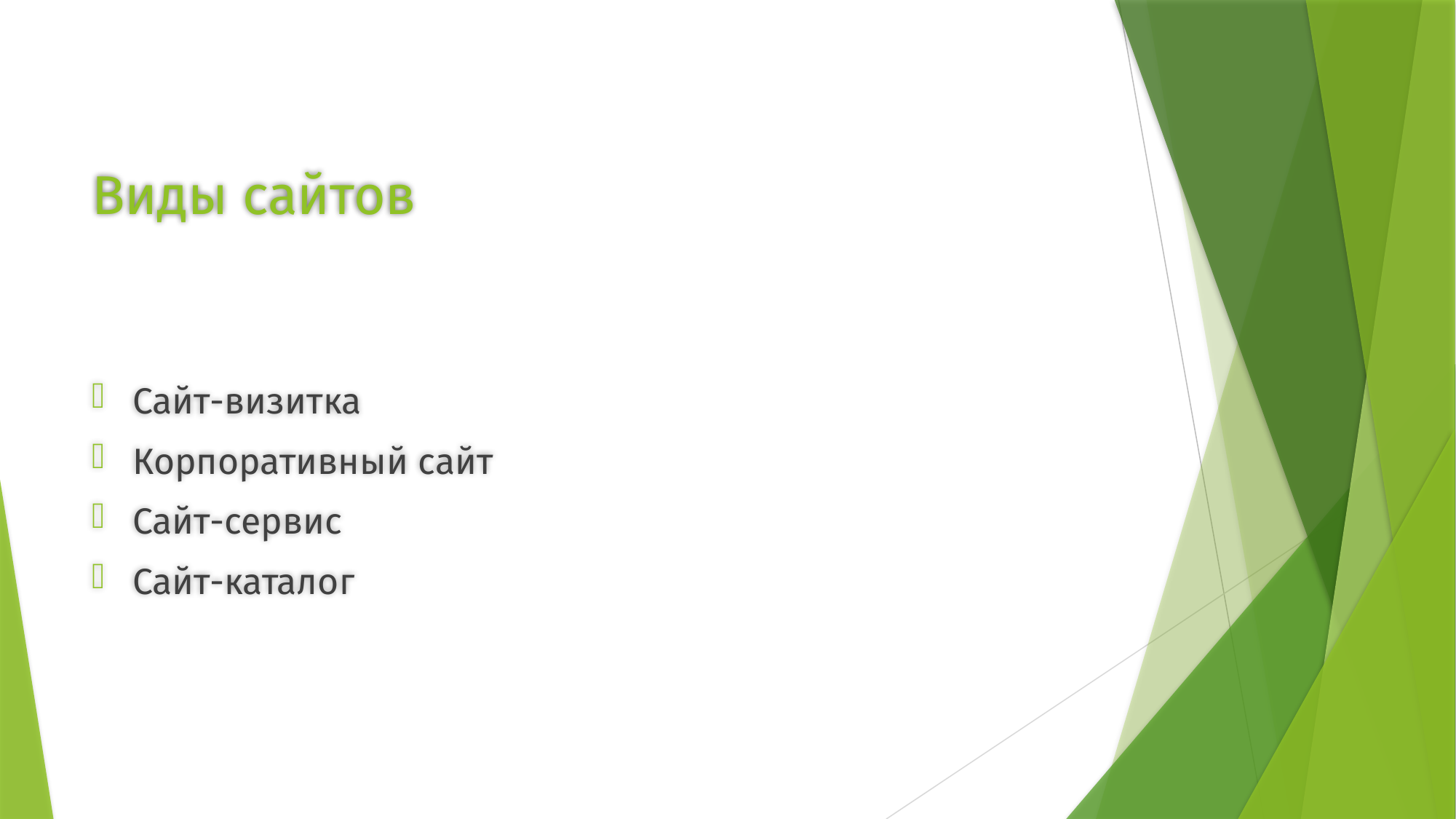

# Виды сайтов
Сайт-визитка
Корпоративный сайт
Сайт-сервис
Сайт-каталог